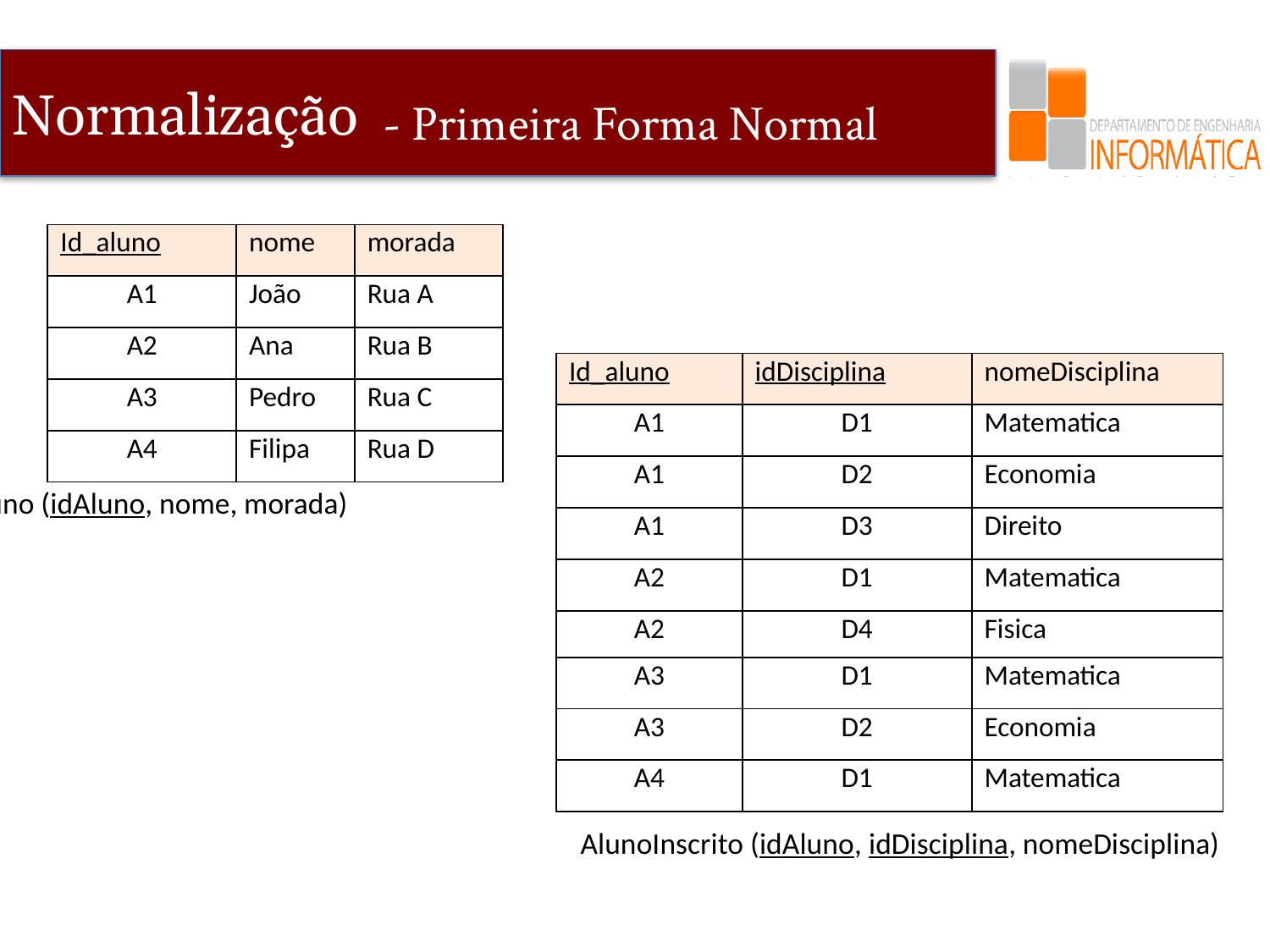

- Primeira Forma Normal
| Id\_aluno | nome | morada |
| --- | --- | --- |
| A1 | João | Rua A |
| A2 | Ana | Rua B |
| A3 | Pedro | Rua C |
| A4 | Filipa | Rua D |
| Id\_aluno | idDisciplina | nomeDisciplina |
| --- | --- | --- |
| A1 | D1 | Matematica |
| A1 | D2 | Economia |
| A1 | D3 | Direito |
| A2 | D1 | Matematica |
| A2 | D4 | Fisica |
| A3 | D1 | Matematica |
| A3 | D2 | Economia |
| A4 | D1 | Matematica |
Aluno (idAluno, nome, morada)
	AlunoInscrito (idAluno, idDisciplina, nomeDisciplina)